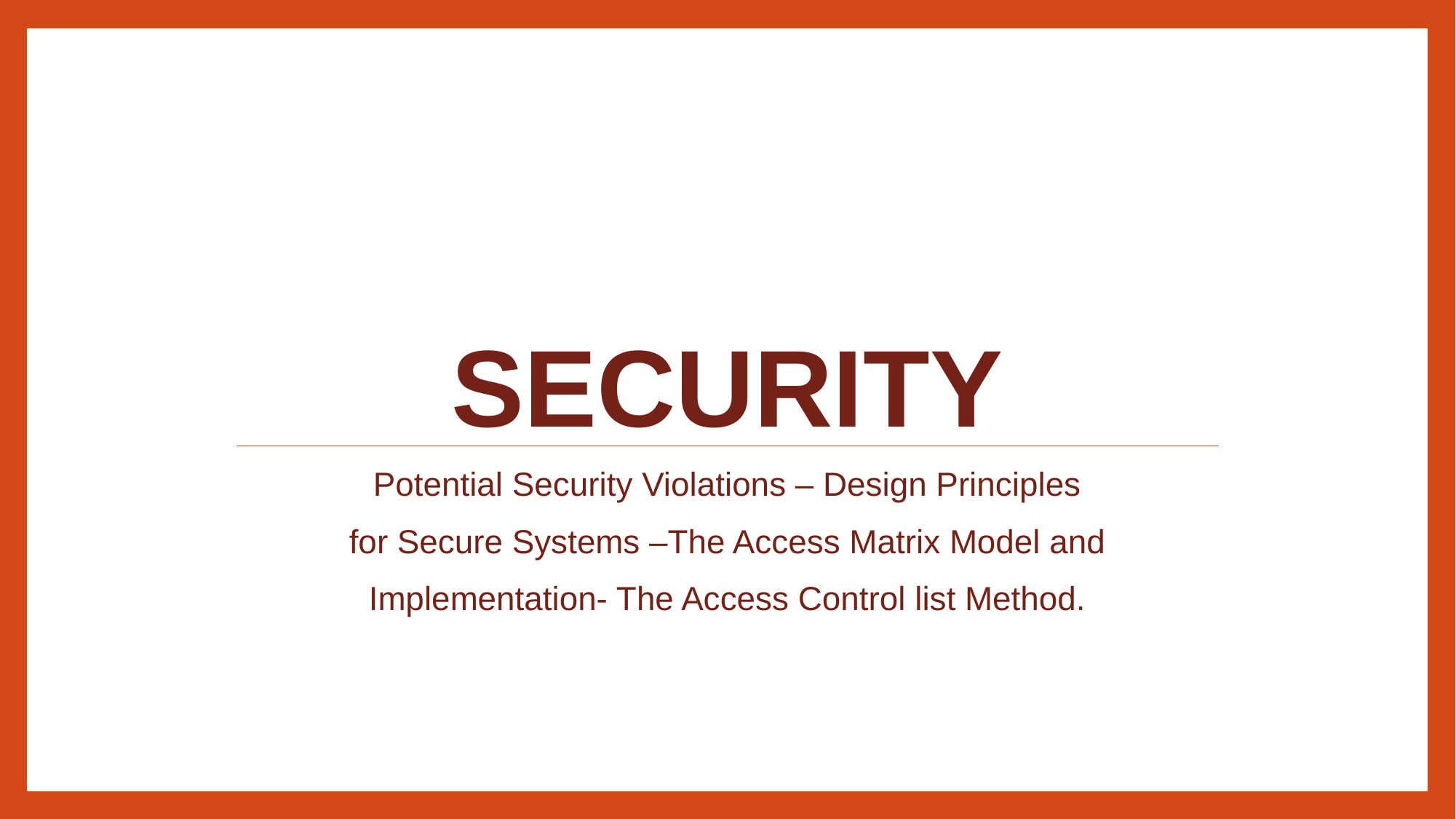

# SECURITY
Potential Security Violations – Design Principles
for Secure Systems –The Access Matrix Model and
Implementation- The Access Control list Method.